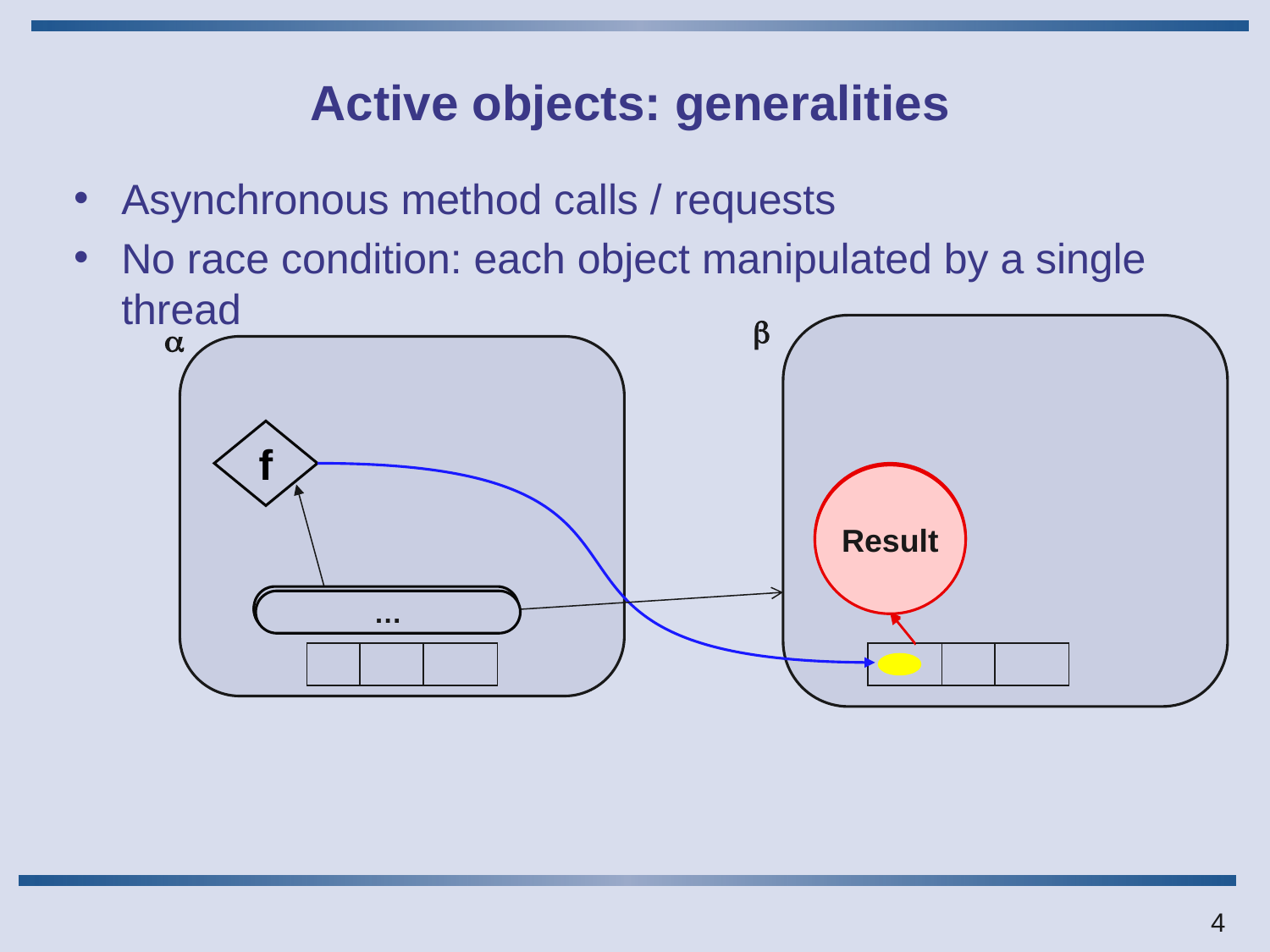

# Active objects: generalities
Asynchronous method calls / requests
No race condition: each object manipulated by a single thread
β
α

f
Result
Result

Access foo
Access foo
foo = beta.bar(p)
…

4